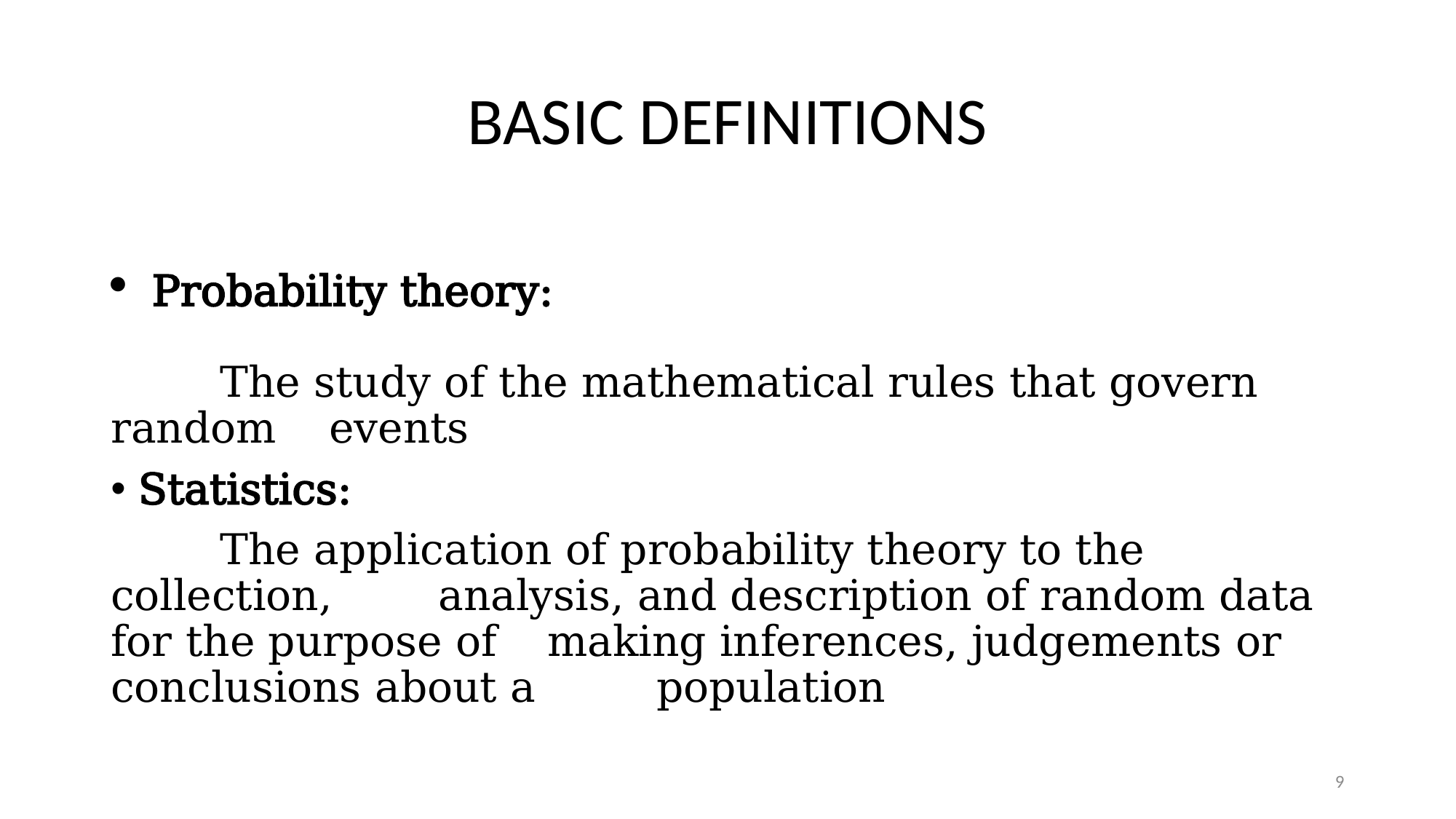

# BASIC DEFINITIONS

Probability theory:

	The study of the mathematical rules that govern random 	events
Statistics:
	The application of probability theory to the collection, 	analysis, and description of random data for the purpose of 	making inferences, judgements or conclusions about a 	population
9